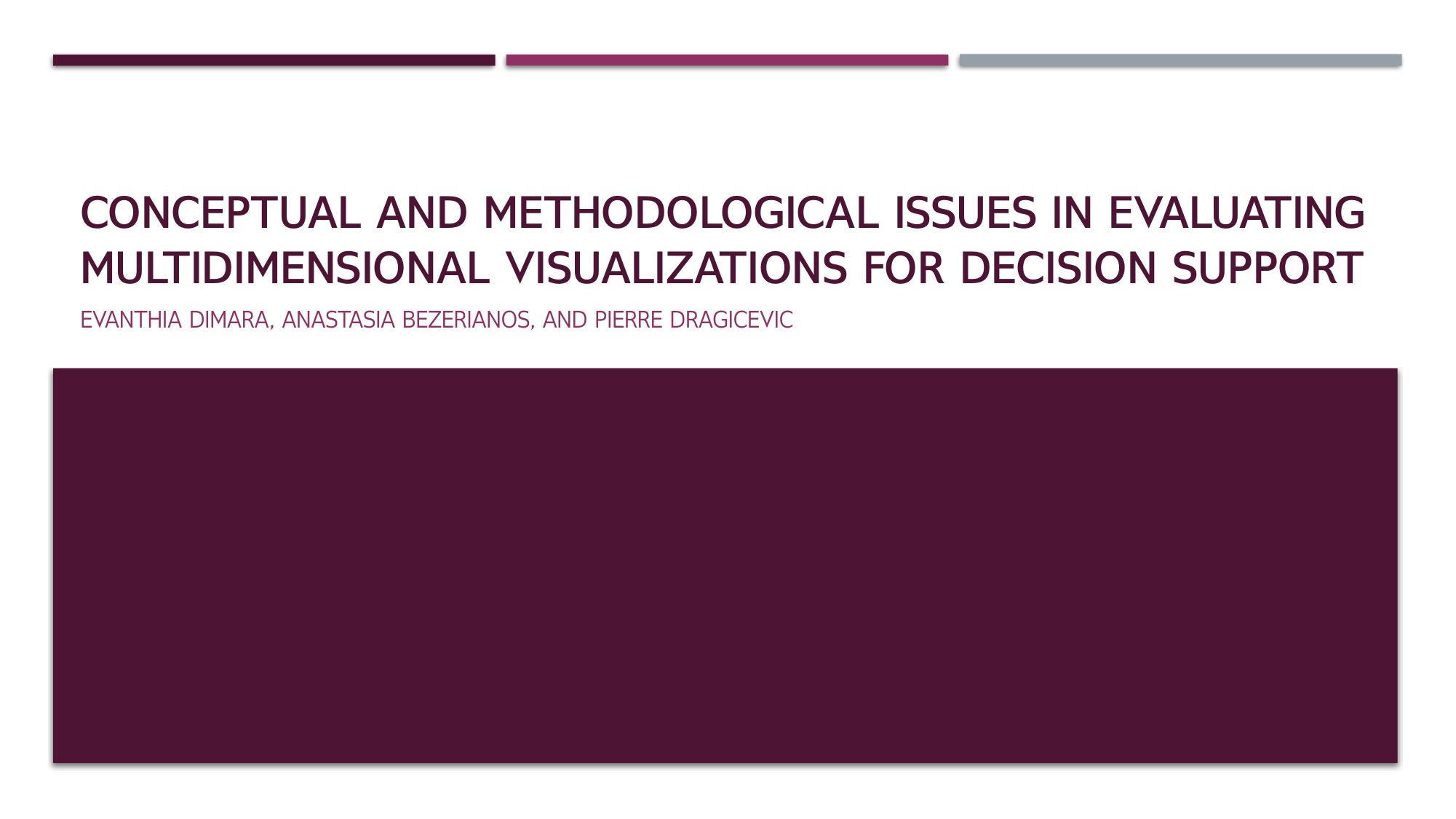

# Conceptual and Methodological Issues in Evaluating Multidimensional Visualizations for Decision Support
Evanthia Dimara, Anastasia Bezerianos, and Pierre Dragicevic